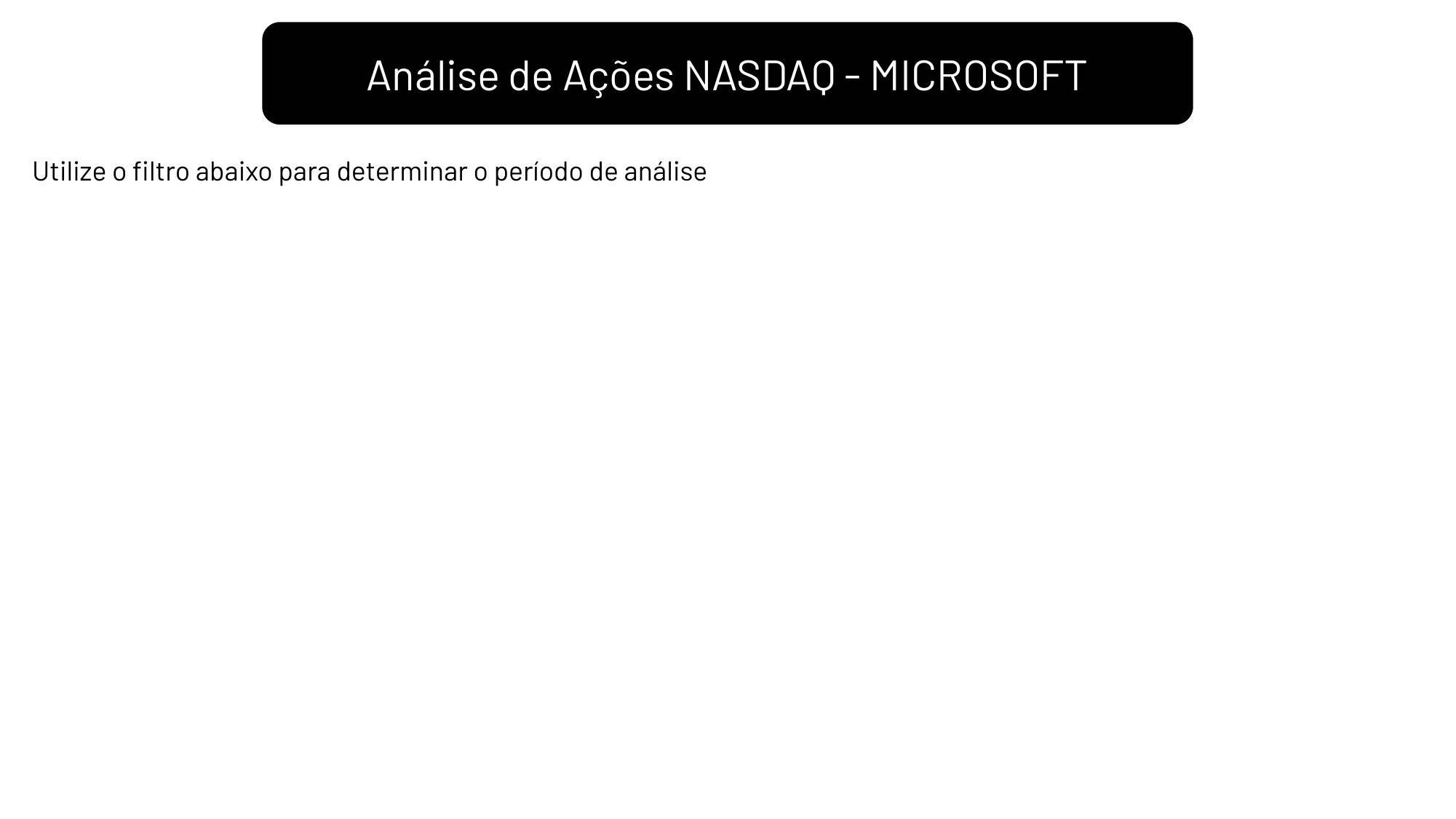

Análise de Ações NASDAQ - MICROSOFT
Utilize o filtro abaixo para determinar o período de análise